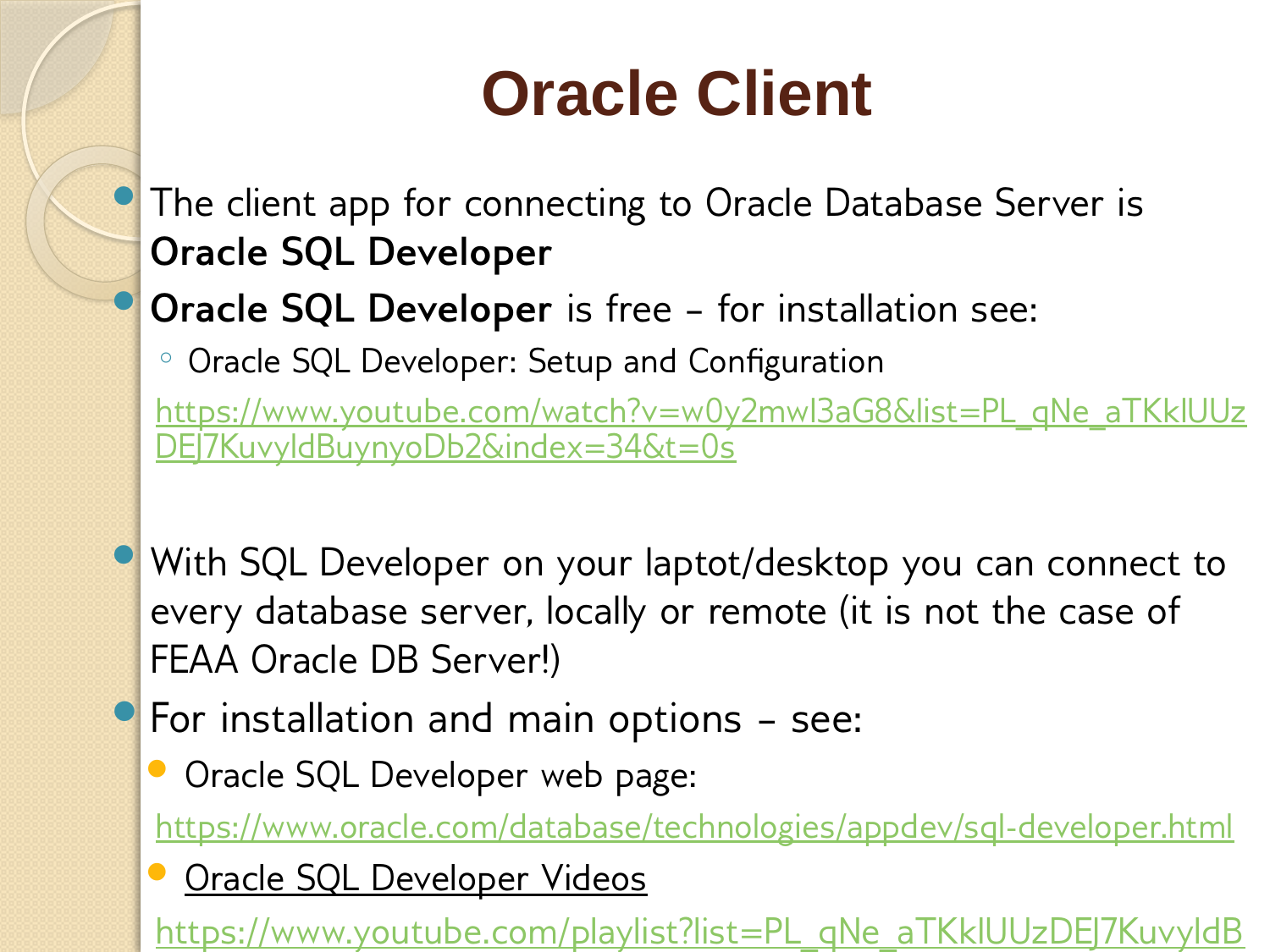

# Oracle Client
The client app for connecting to Oracle Database Server is Oracle SQL Developer
Oracle SQL Developer is free – for installation see:
Oracle SQL Developer: Setup and Configuration
https://www.youtube.com/watch?v=w0y2mwI3aG8&list=PL_qNe_aTKkIUUzDEJ7KuvyldBuynyoDb2&index=34&t=0s

With SQL Developer on your laptot/desktop you can connect to every database server, locally or remote (it is not the case of FEAA Oracle DB Server!)
For installation and main options – see:
Oracle SQL Developer web page:
https://www.oracle.com/database/technologies/appdev/sql-developer.html
Oracle SQL Developer Videos
https://www.youtube.com/playlist?list=PL_qNe_aTKkIUUzDEJ7KuvyldBuynyoDb2